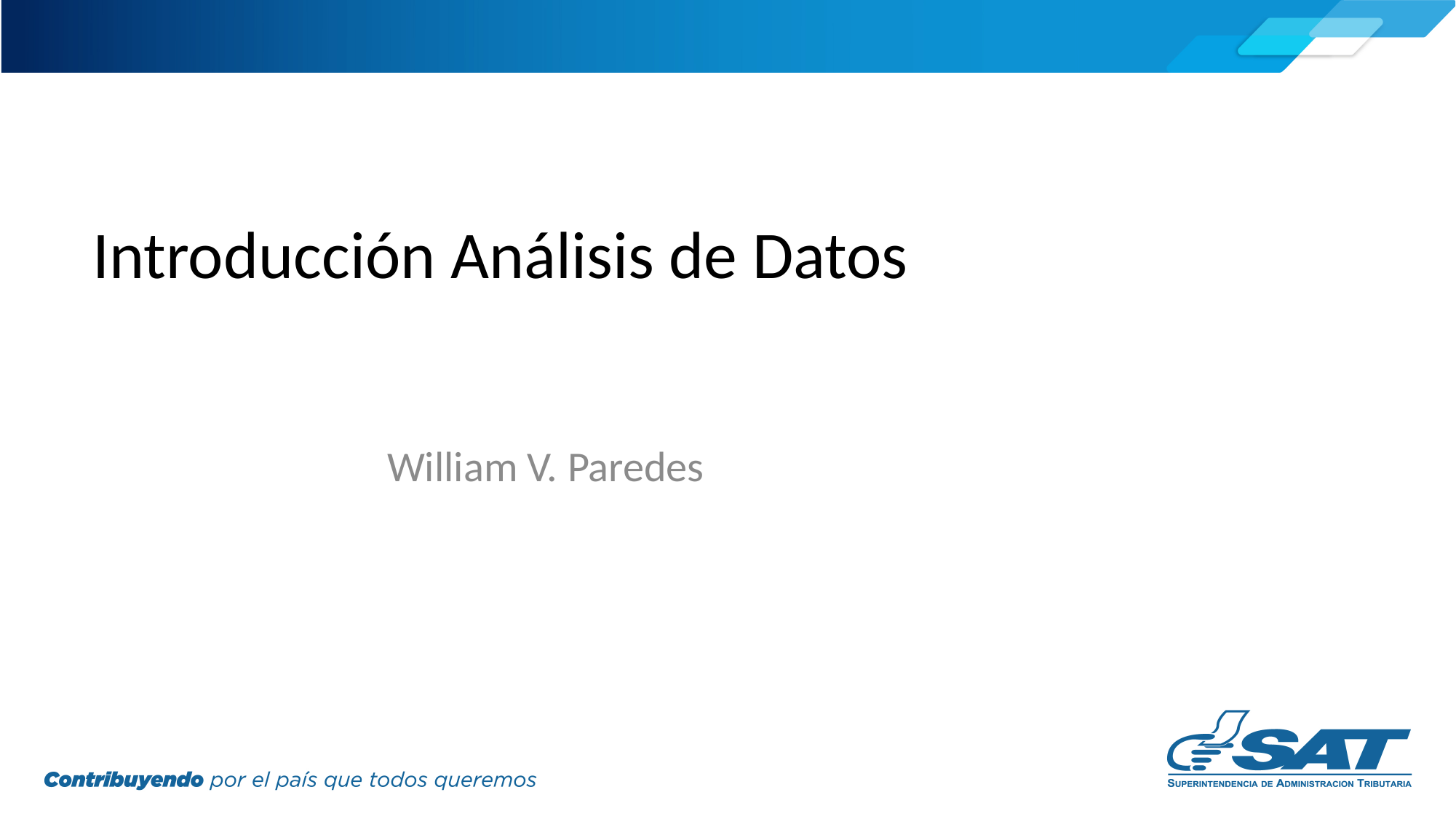

# Introducción Análisis de Datos
William V. Paredes